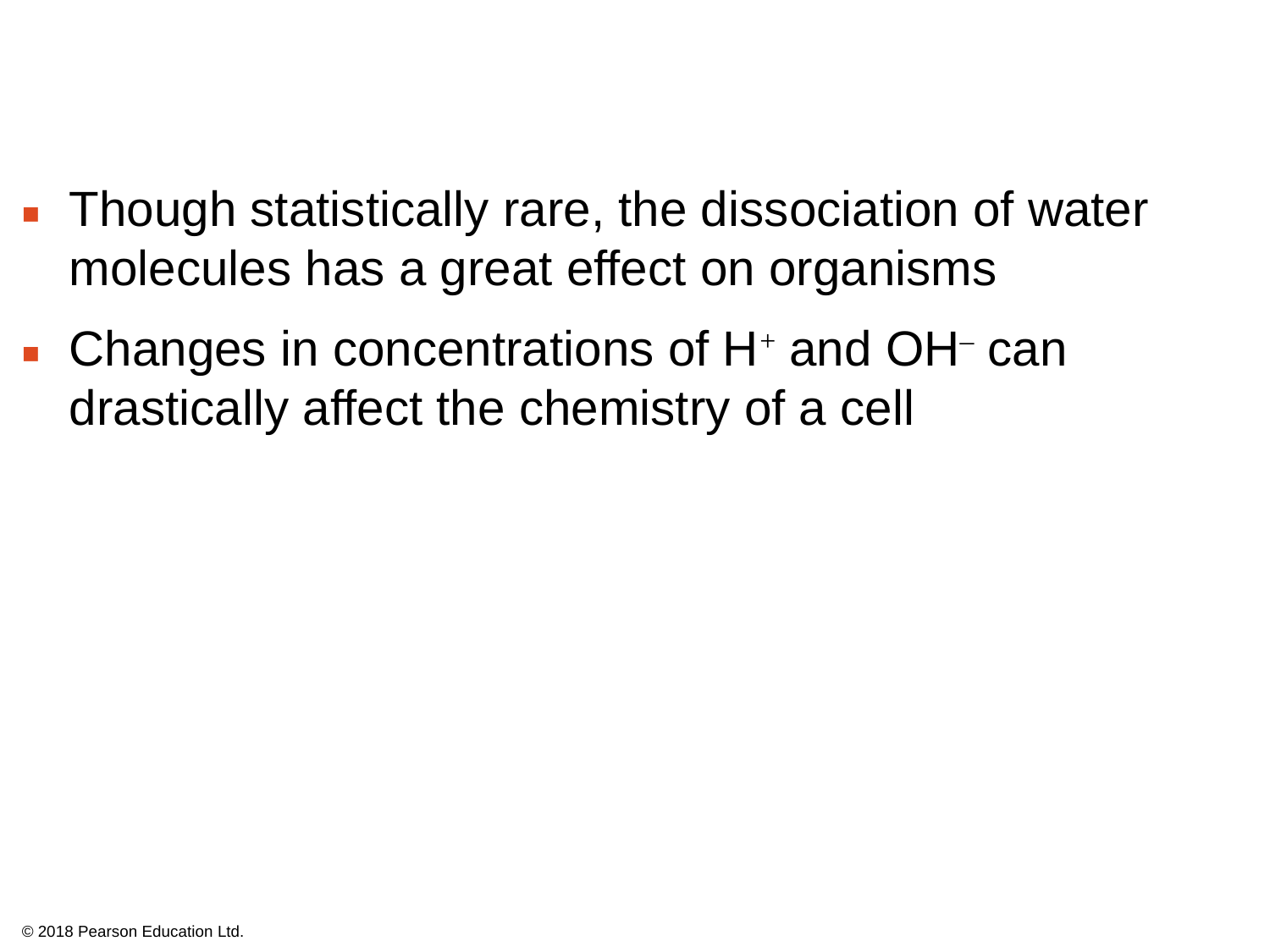

Though statistically rare, the dissociation of water molecules has a great effect on organisms
Changes in concentrations of H+ and OH– can drastically affect the chemistry of a cell
© 2018 Pearson Education Ltd.